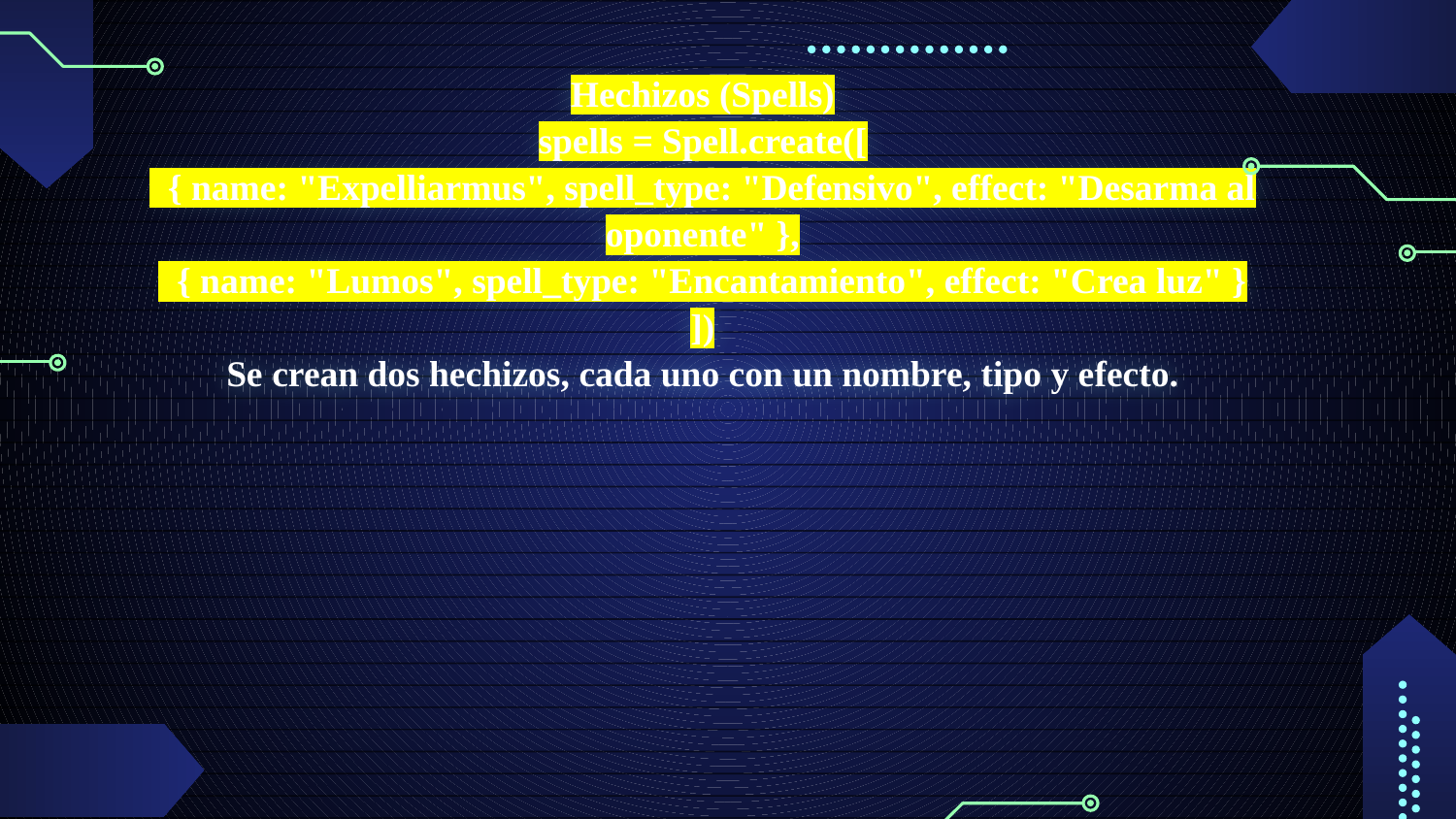

Hechizos (Spells)
spells = Spell.create([
  { name: "Expelliarmus", spell_type: "Defensivo", effect: "Desarma al oponente" },
  { name: "Lumos", spell_type: "Encantamiento", effect: "Crea luz" }
])
Se crean dos hechizos, cada uno con un nombre, tipo y efecto.